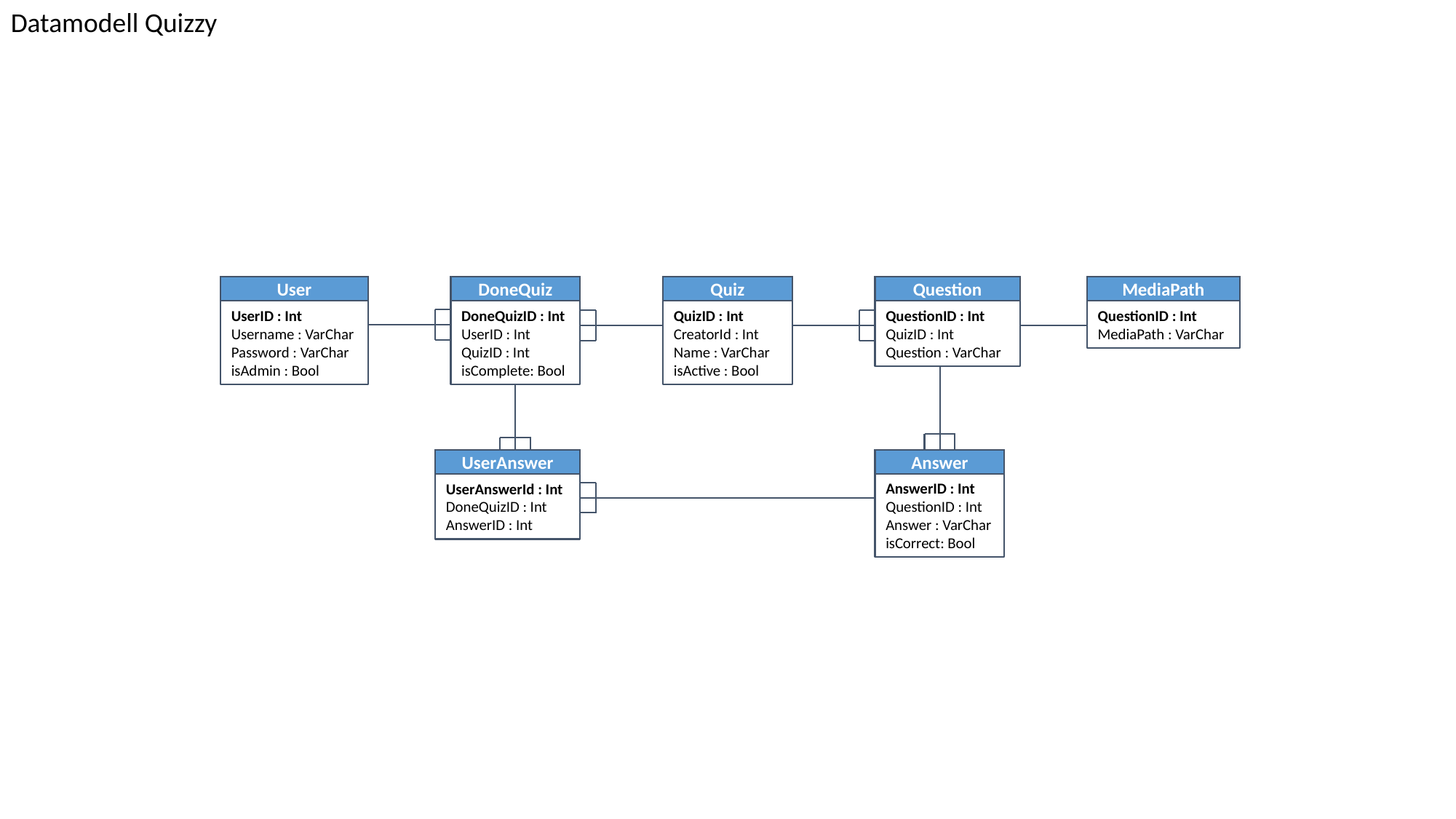

Datamodell Quizzy
User
DoneQuiz
Quiz
Question
MediaPath
UserID : Int
Username : VarChar
Password : VarChar
isAdmin : Bool
DoneQuizID : Int
UserID : Int
QuizID : Int
isComplete: Bool
QuizID : Int
CreatorId : Int
Name : VarChar
isActive : Bool
QuestionID : Int
QuizID : Int
Question : VarChar
QuestionID : Int
MediaPath : VarChar
UserAnswer
Answer
UserAnswerId : Int
DoneQuizID : Int
AnswerID : Int
AnswerID : Int
QuestionID : Int
Answer : VarChar
isCorrect: Bool